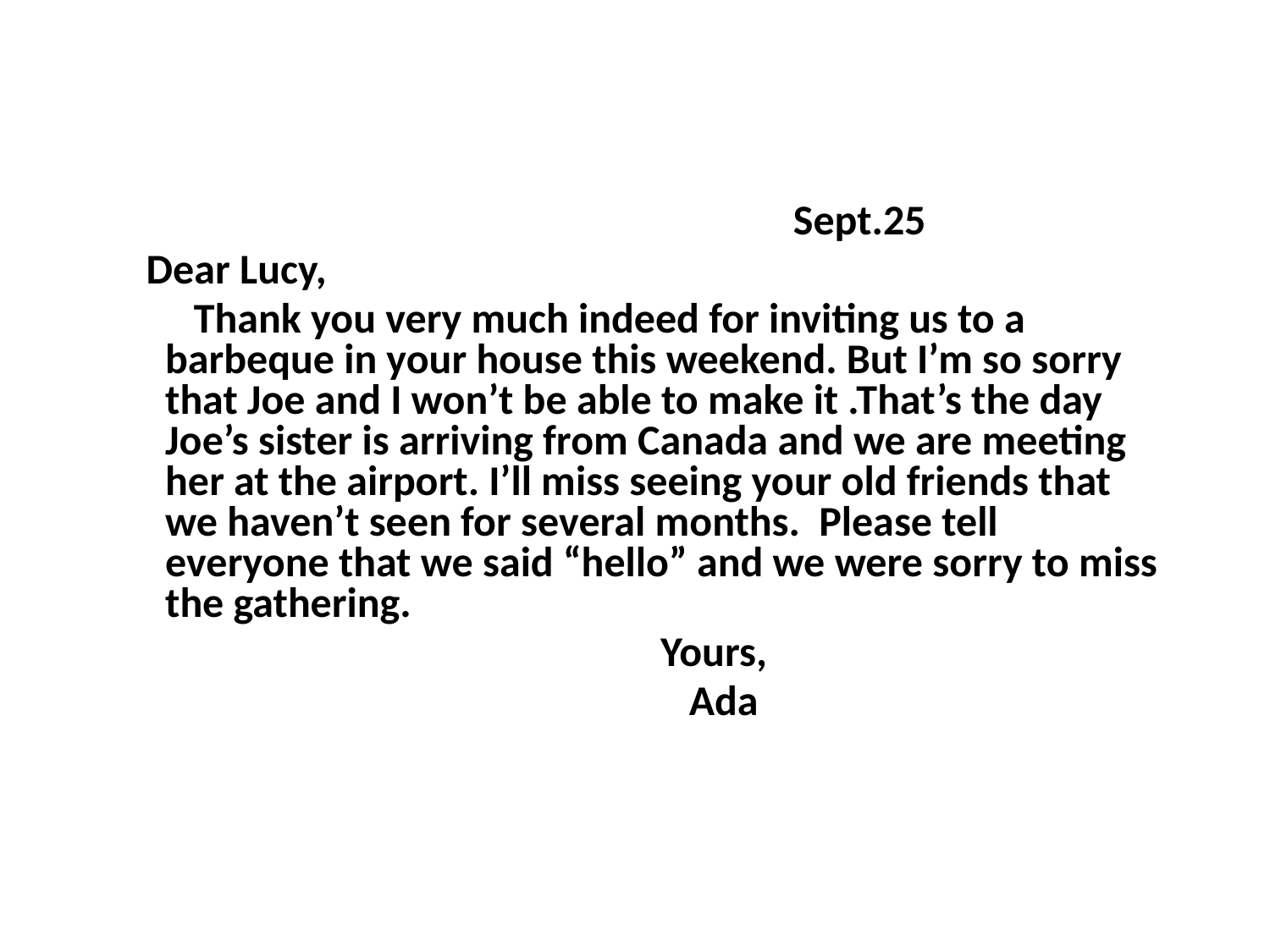

#
                                                                                    Sept.25
   Dear Lucy,
        Thank you very much indeed for inviting us to a barbeque in your house this weekend. But I’m so sorry that Joe and I won’t be able to make it .That’s the day Joe’s sister is arriving from Canada and we are meeting her at the airport. I’ll miss seeing your old friends that we haven’t seen for several months.  Please tell everyone that we said “hello” and we were sorry to miss the gathering.
                                                         Yours,
                                                            Ada